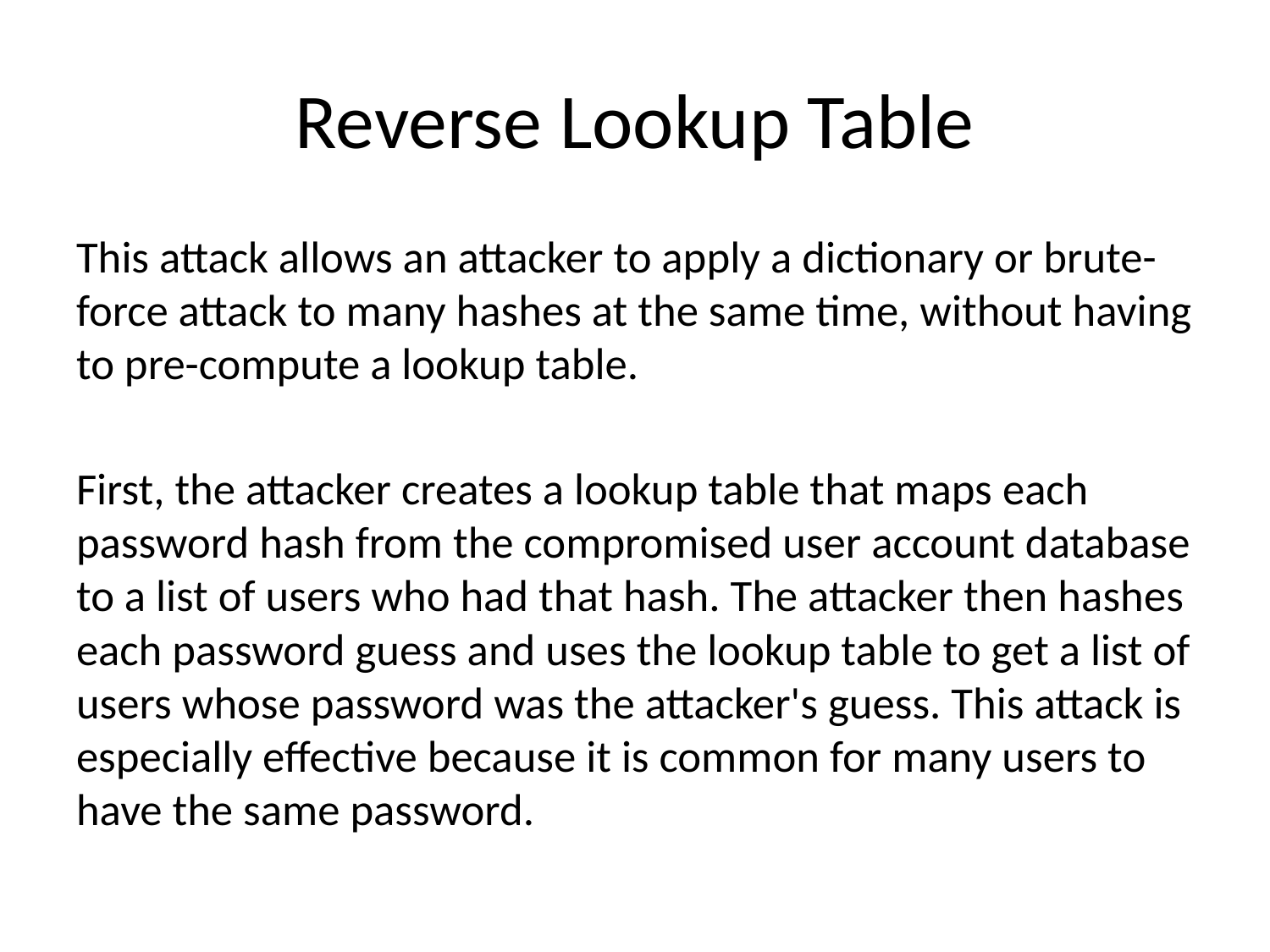

# Reverse Lookup Table
This attack allows an attacker to apply a dictionary or brute-force attack to many hashes at the same time, without having to pre-compute a lookup table.

First, the attacker creates a lookup table that maps each password hash from the compromised user account database to a list of users who had that hash. The attacker then hashes each password guess and uses the lookup table to get a list of users whose password was the attacker's guess. This attack is especially effective because it is common for many users to have the same password.